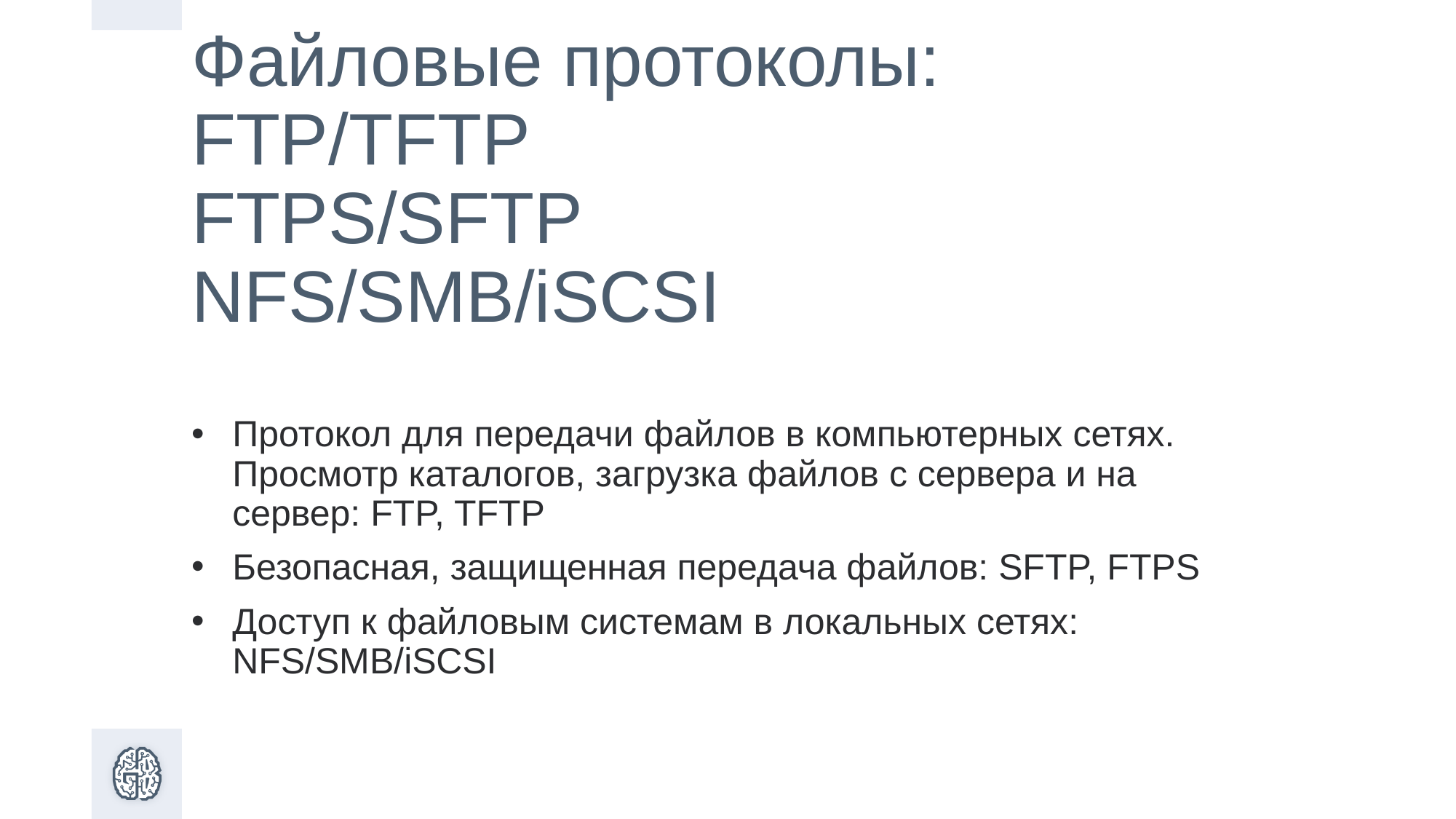

# Файловые протоколы: FTP/TFTP FTPS/SFTP NFS/SMB/iSCSI
Протокол для передачи файлов в компьютерных сетях. Просмотр каталогов, загрузка файлов с сервера и на сервер: FTP, TFTP
Безопасная, защищенная передача файлов: SFTP, FTPS
Доступ к файловым системам в локальных сетях: NFS/SMB/iSCSI